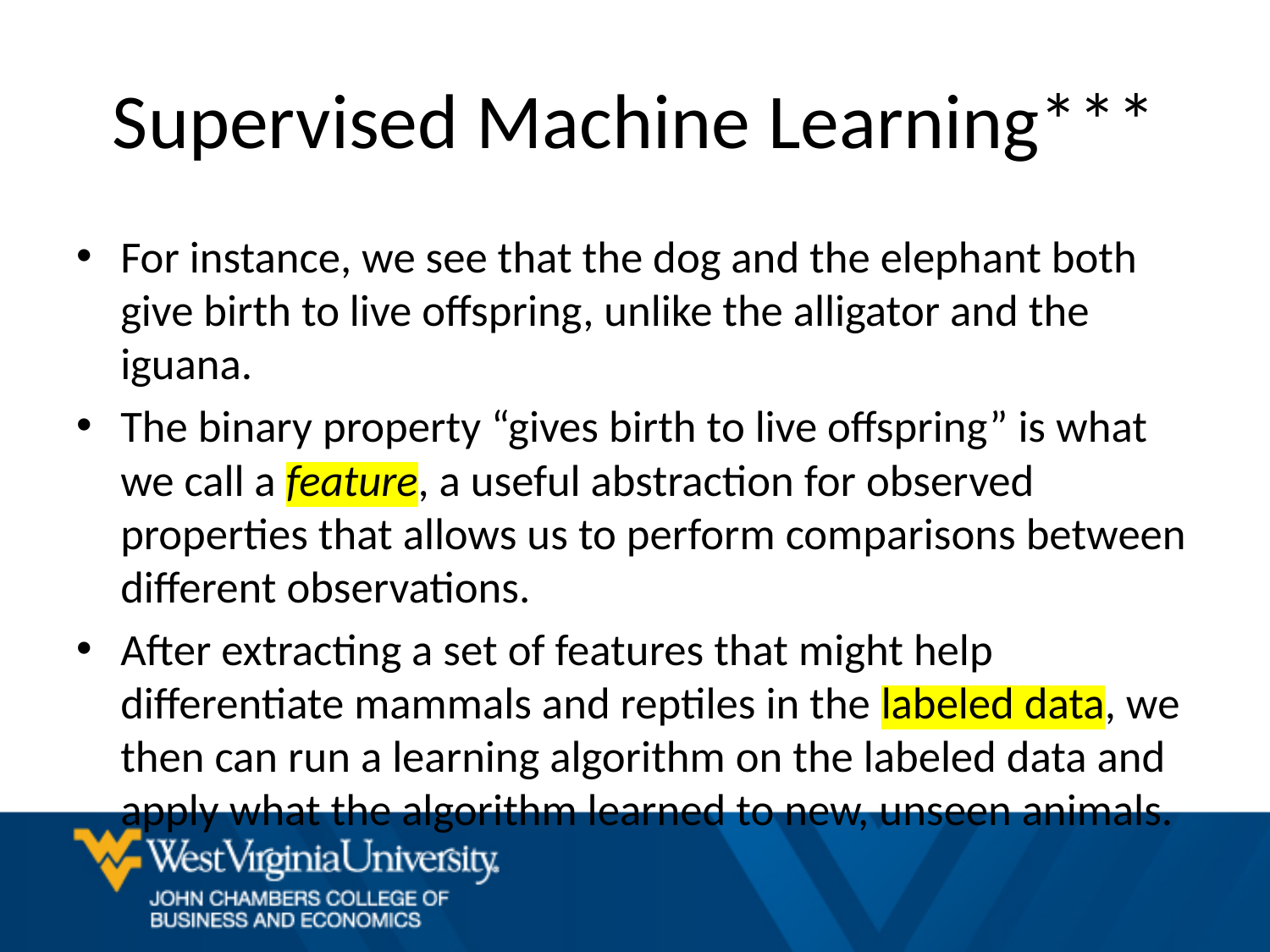

# Supervised Machine Learning***
For instance, we see that the dog and the elephant both give birth to live offspring, unlike the alligator and the iguana.
The binary property “gives birth to live offspring” is what we call a feature, a useful abstraction for observed properties that allows us to perform comparisons between different observations.
After extracting a set of features that might help differentiate mammals and reptiles in the labeled data, we then can run a learning algorithm on the labeled data and apply what the algorithm learned to new, unseen animals.